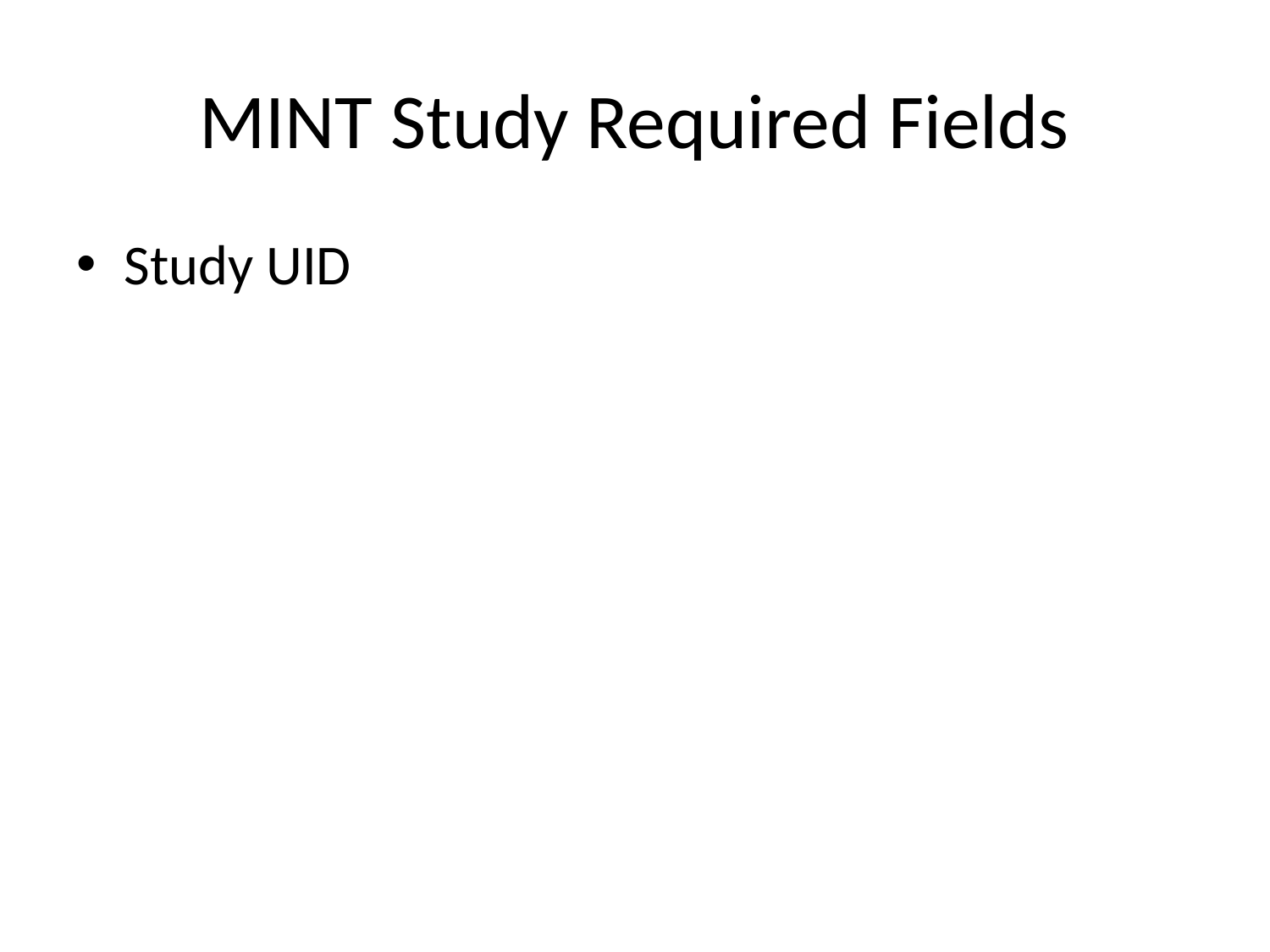

# MINT Study Required Fields
Study UID